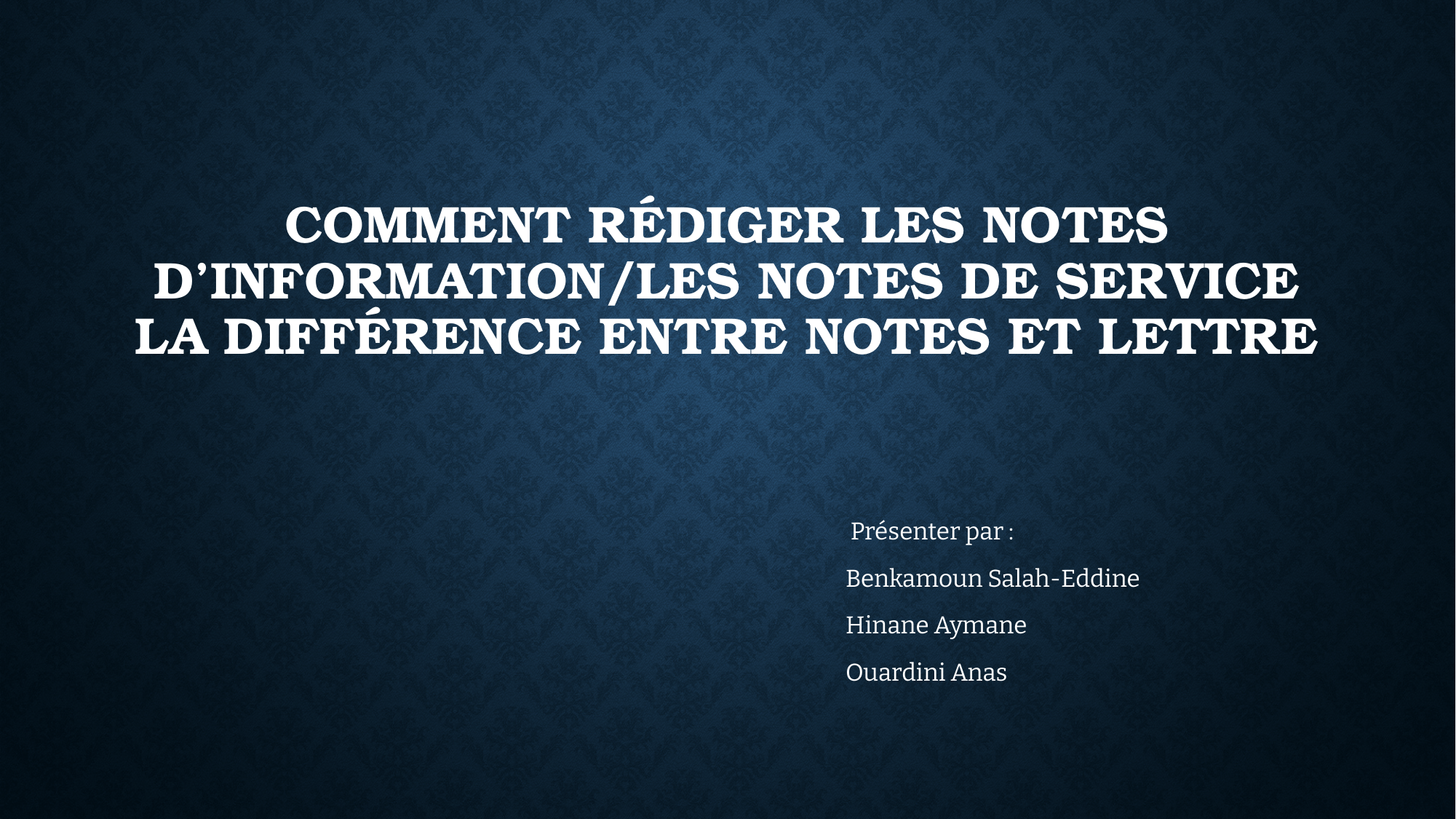

# Comment rédiger les notes d’information/les notes de service la différence entre notes et lettre
 Présenter par :
Benkamoun Salah-Eddine
Hinane Aymane
Ouardini Anas